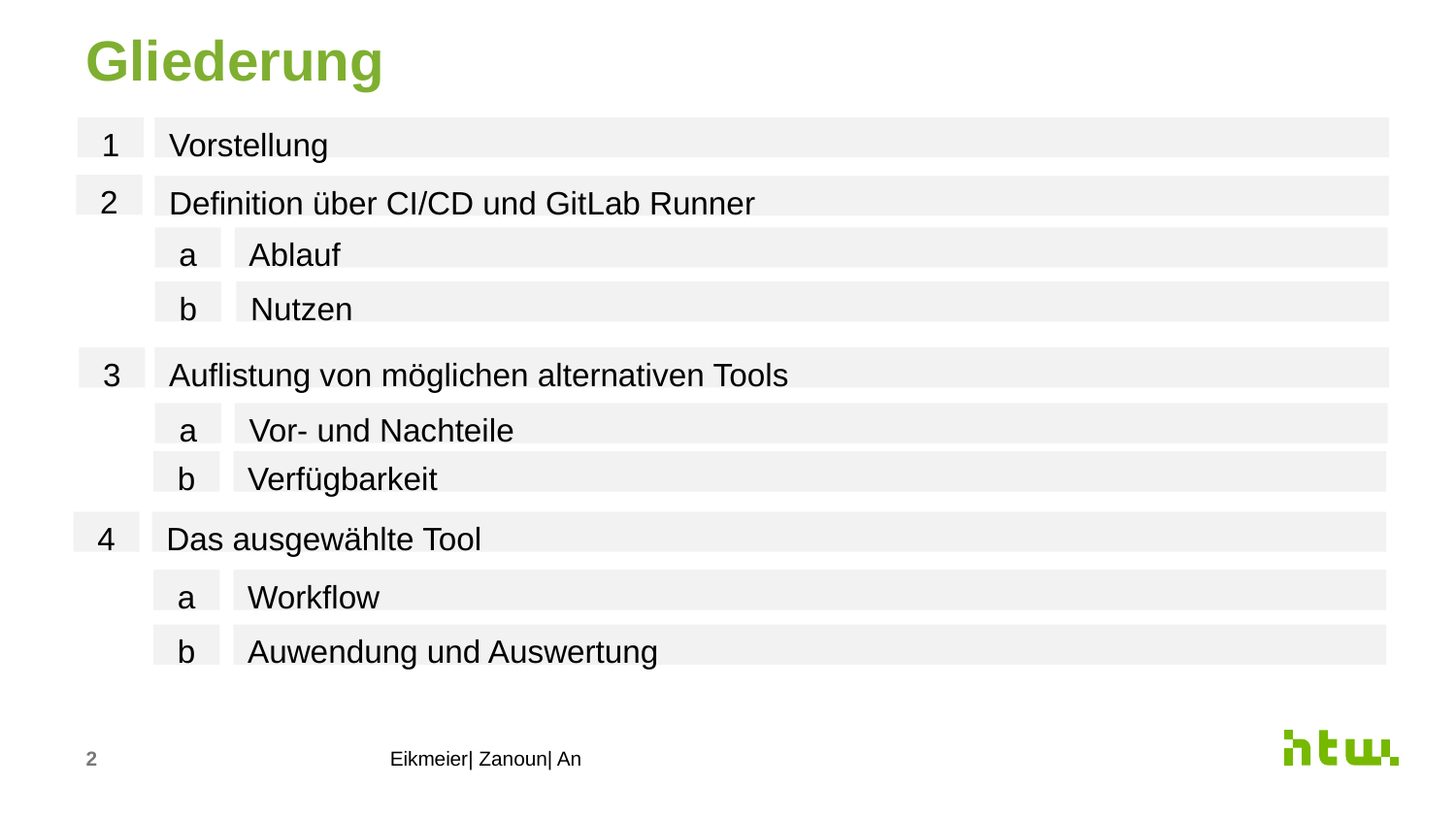

Gliederung
1
Vorstellung
2
Definition über CI/CD und GitLab Runner
a
Ablauf
b
Nutzen
Auflistung von möglichen alternativen Tools
3
a
Vor- und Nachteile
b
Verfügbarkeit
4
Das ausgewählte Tool
a
Workflow
b
Auwendung und Auswertung

2
Eikmeier| Zanoun| An